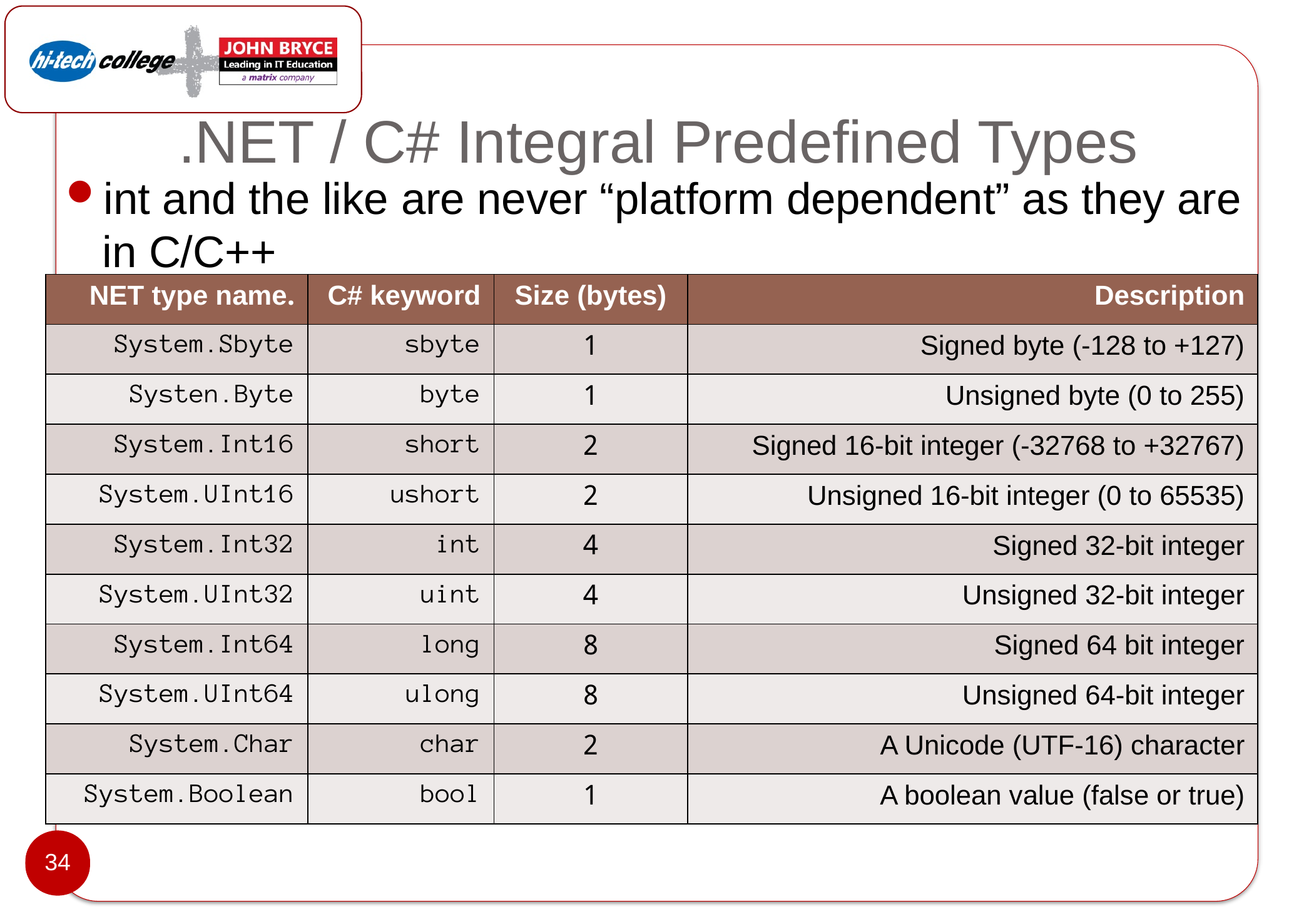

# .NET / C# Integral Predefined Types
int and the like are never “platform dependent” as they are in C/C++
| .NET type name | C# keyword | Size (bytes) | Description |
| --- | --- | --- | --- |
| System.Sbyte | sbyte | 1 | Signed byte (-128 to +127) |
| Systen.Byte | byte | 1 | Unsigned byte (0 to 255) |
| System.Int16 | short | 2 | Signed 16-bit integer (-32768 to +32767) |
| System.UInt16 | ushort | 2 | Unsigned 16-bit integer (0 to 65535) |
| System.Int32 | int | 4 | Signed 32-bit integer |
| System.UInt32 | uint | 4 | Unsigned 32-bit integer |
| System.Int64 | long | 8 | Signed 64 bit integer |
| System.UInt64 | ulong | 8 | Unsigned 64-bit integer |
| System.Char | char | 2 | A Unicode (UTF-16) character |
| System.Boolean | bool | 1 | A boolean value (false or true) |
34